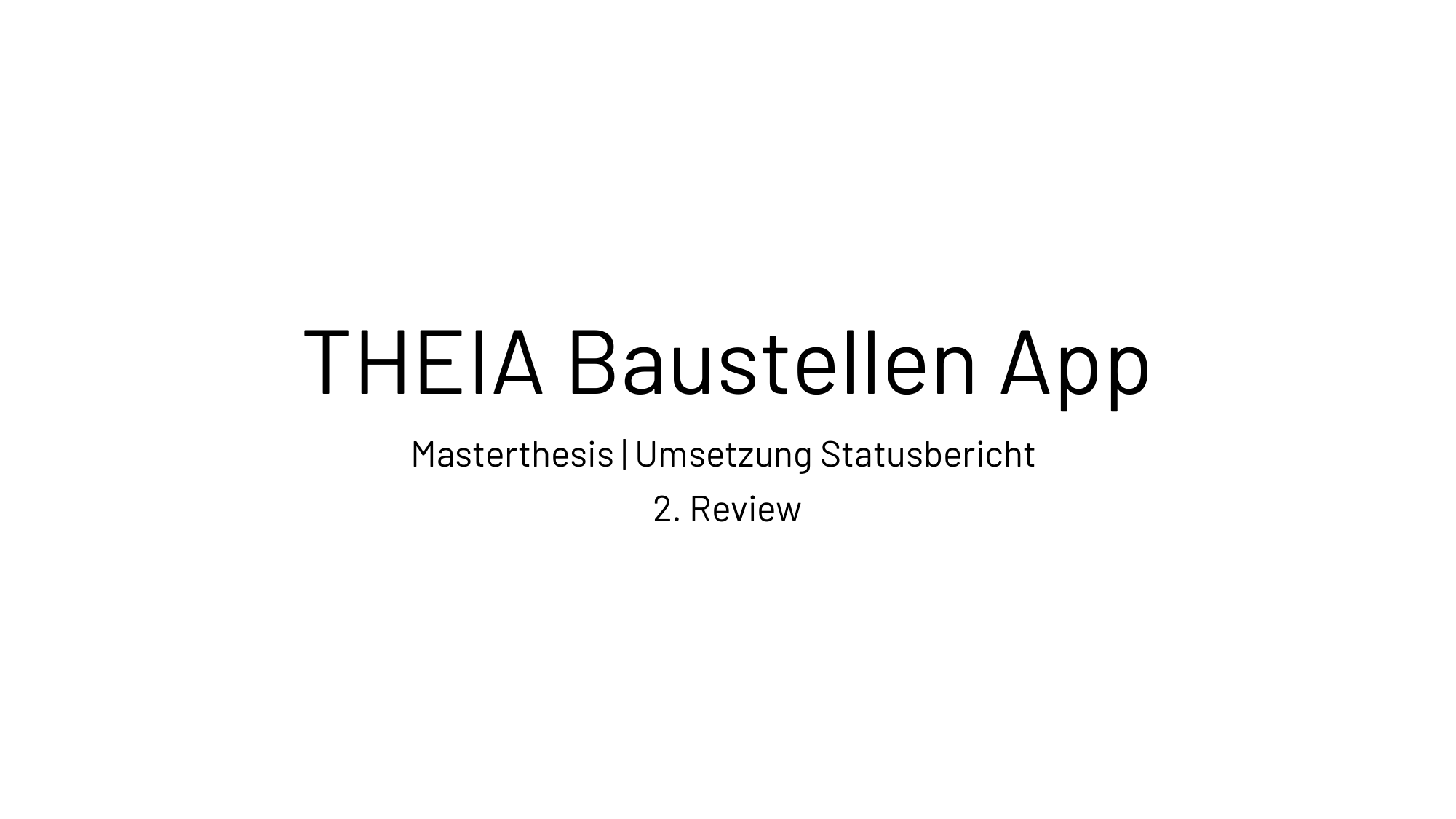

# THEIA Baustellen App
Masterthesis | Umsetzung Statusbericht
2. Review